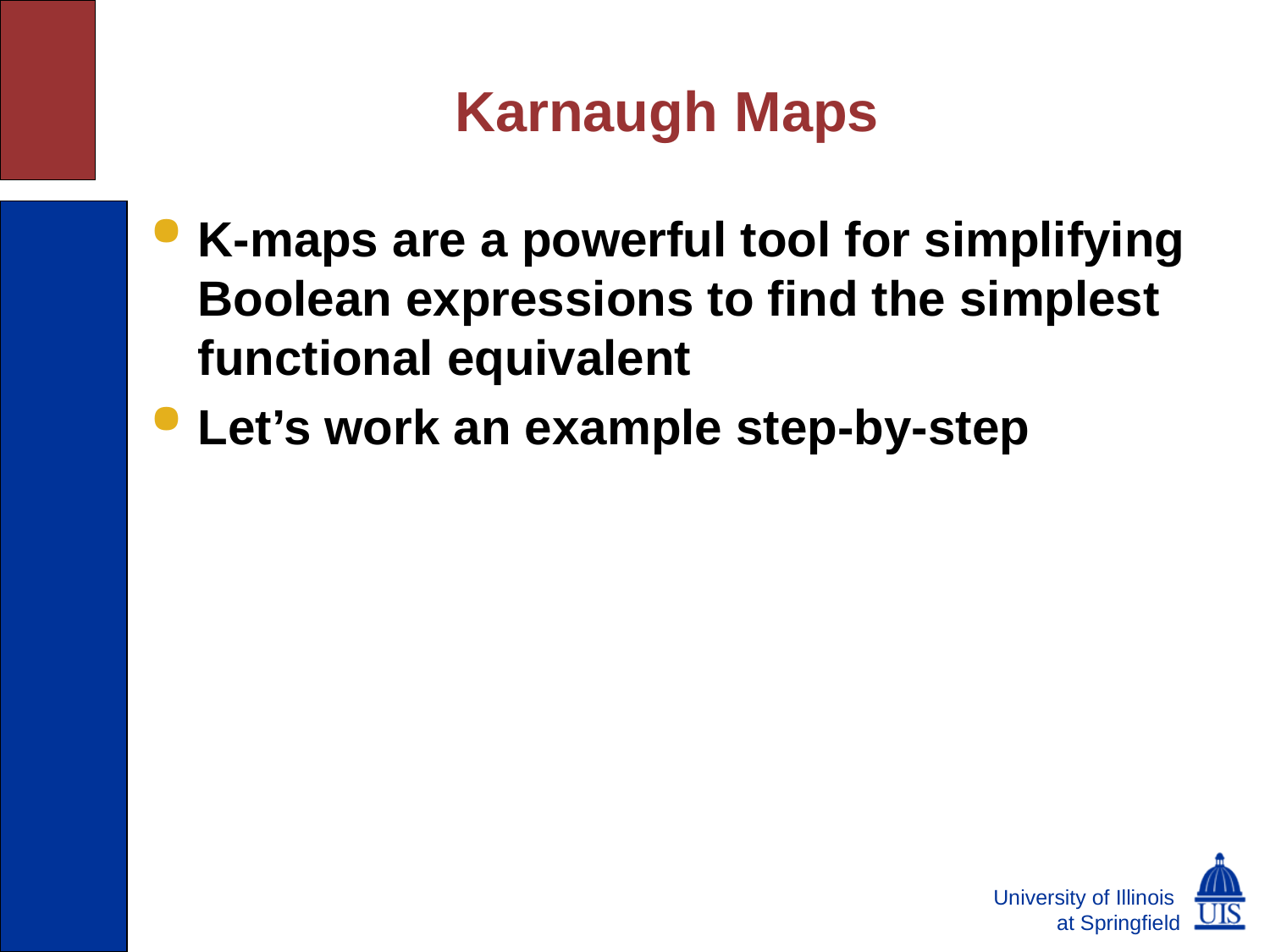

# Karnaugh Maps
K-maps are a powerful tool for simplifying Boolean expressions to find the simplest functional equivalent
Let’s work an example step-by-step